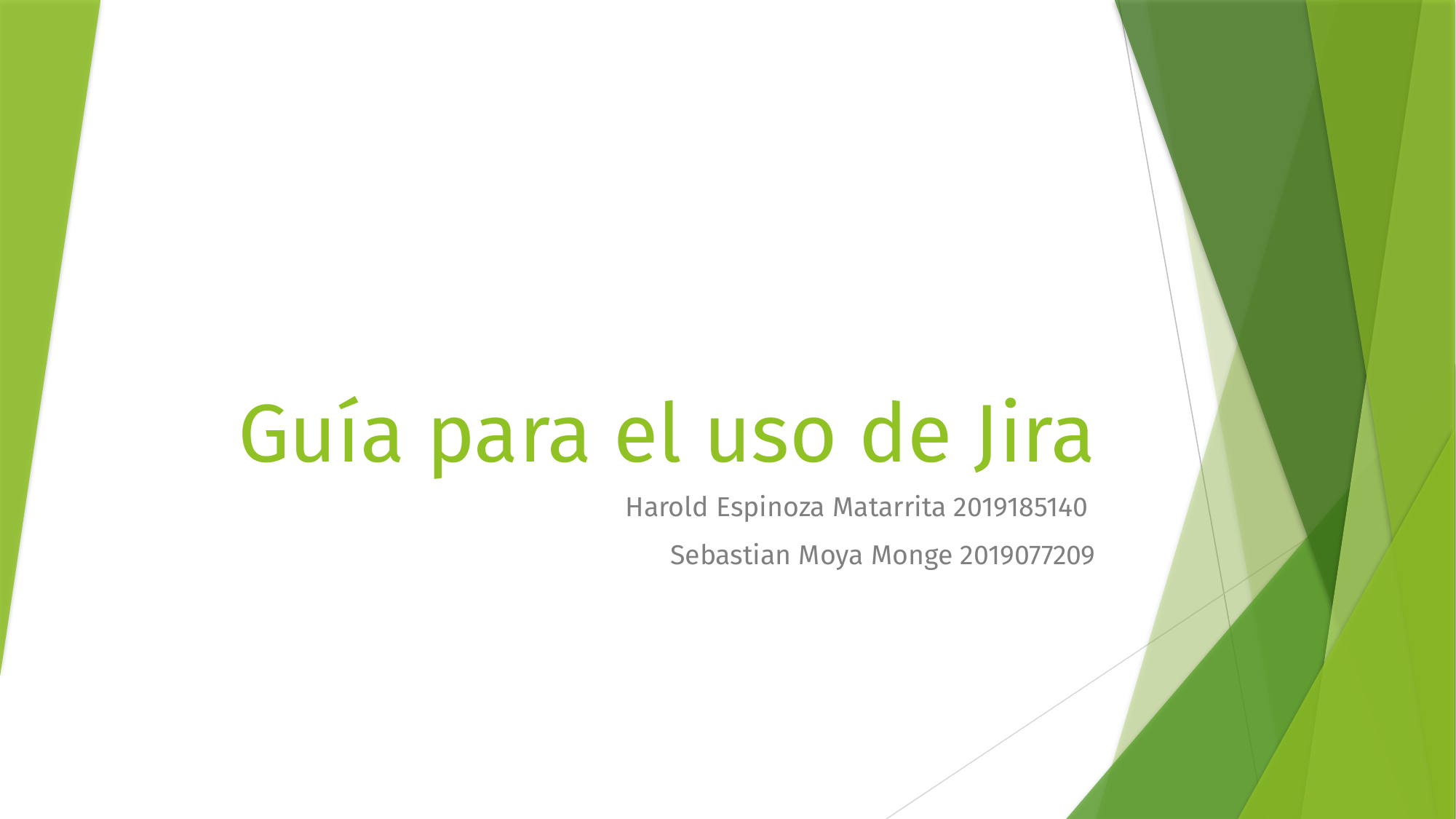

# Guía para el uso de Jira
Harold Espinoza Matarrita 2019185140
Sebastian Moya Monge 2019077209